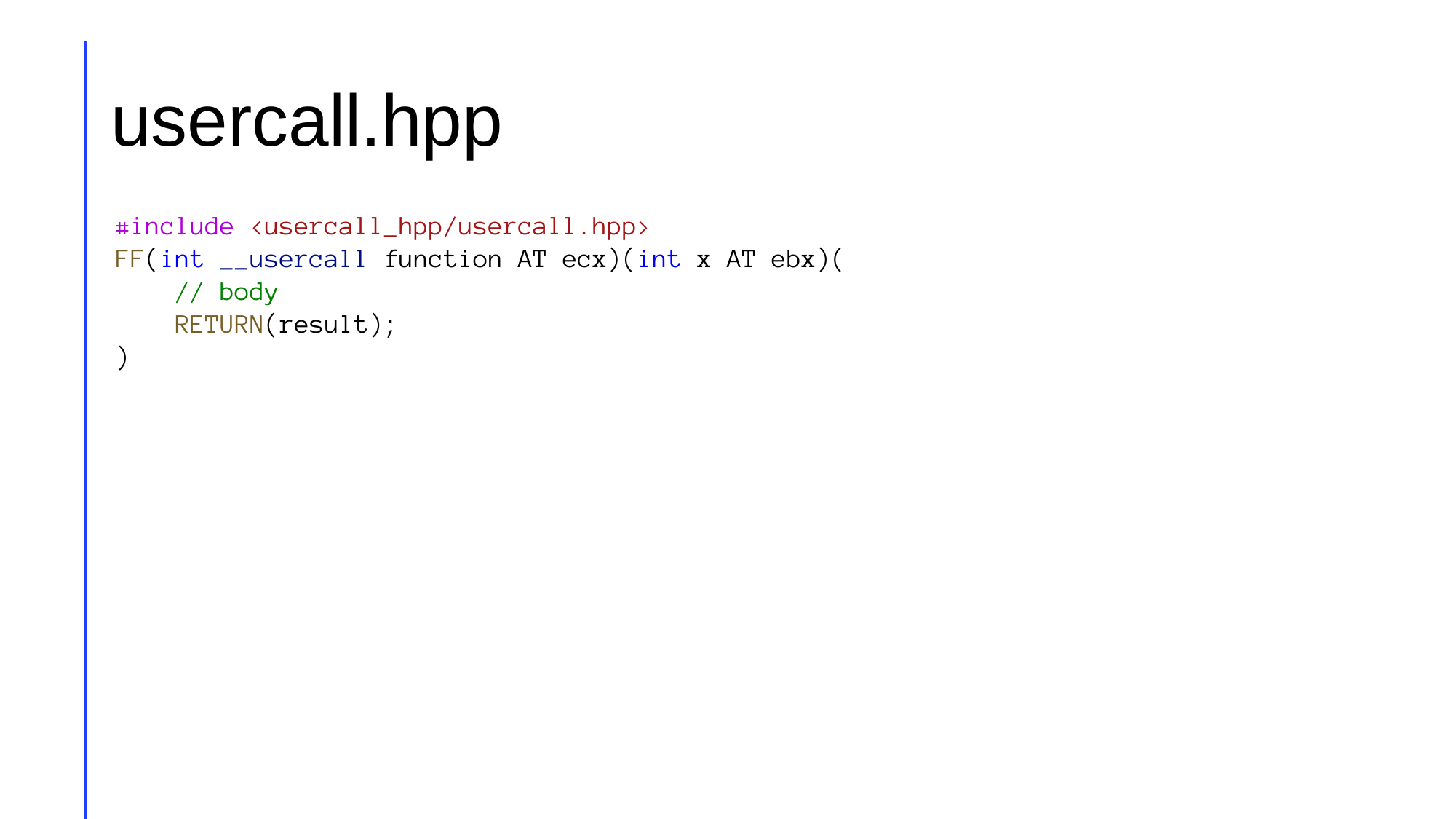

# usercall.hpp
#include <usercall_hpp/usercall.hpp>
FF(int __usercall function AT ecx)(int x AT ebx)(
    // body
    RETURN(result);
)